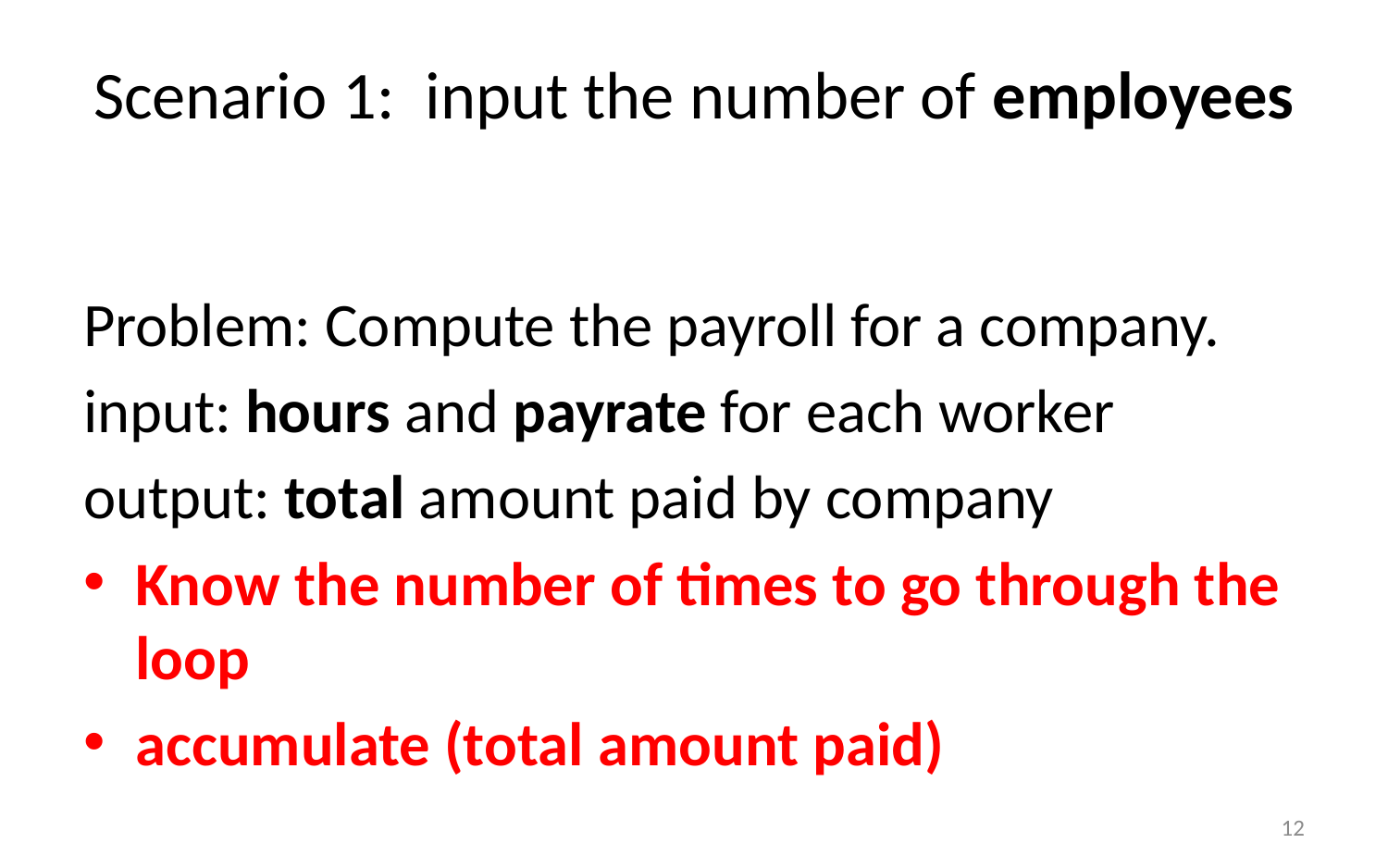

# Scenario 1:  input the number of employees
Problem: Compute the payroll for a company.
input: hours and payrate for each worker
output: total amount paid by company
Know the number of times to go through the loop
accumulate (total amount paid)
12